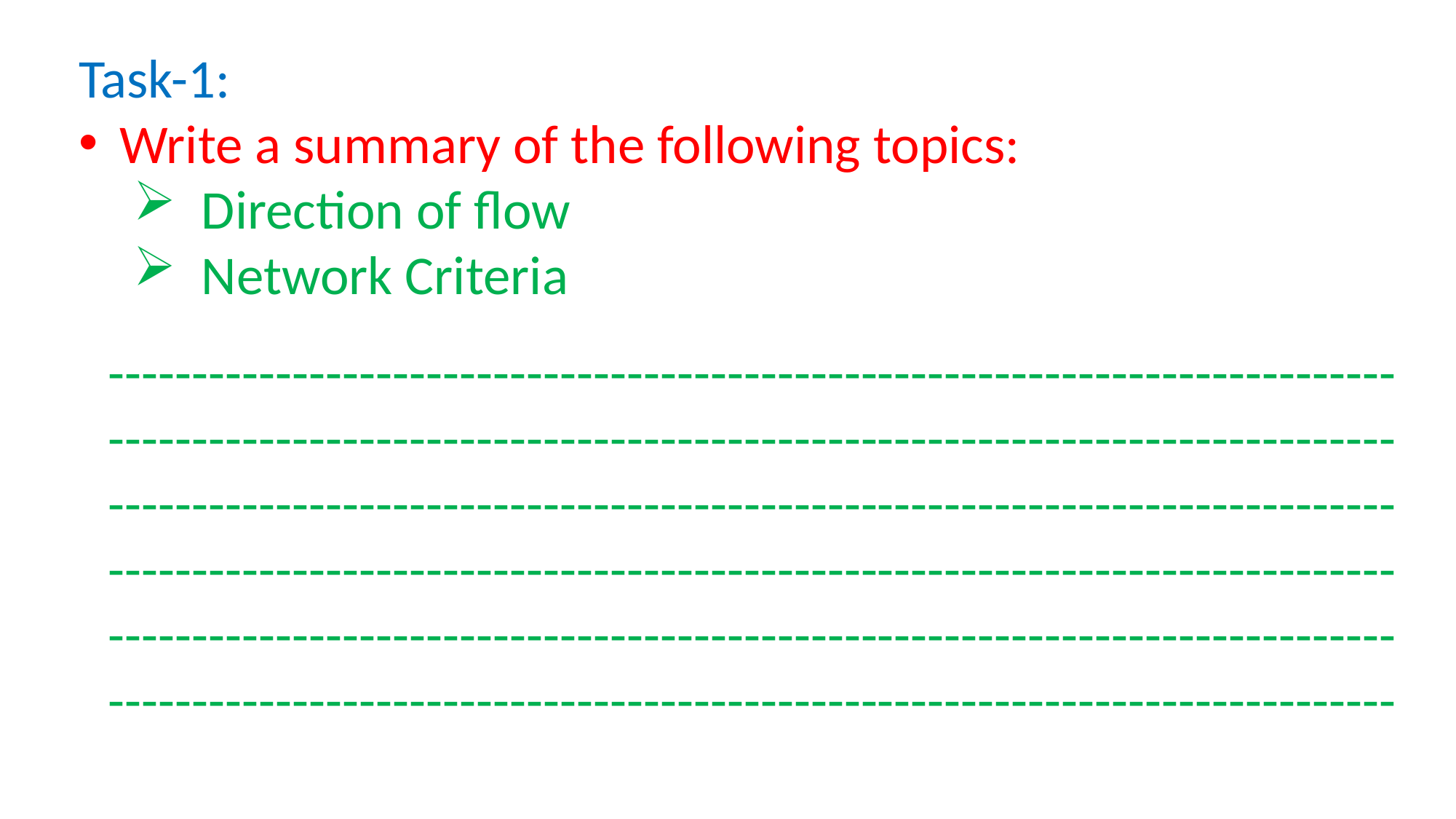

Task-1:
Write a summary of the following topics:
Direction of flow
Network Criteria
------------------------------------------------------------------------------------------------------------------------------------------------------------------------------------------------------------------------------------------------------------------------------------------------------------------------------------------------------------------------------------------------------------------------------------------------------------------------------